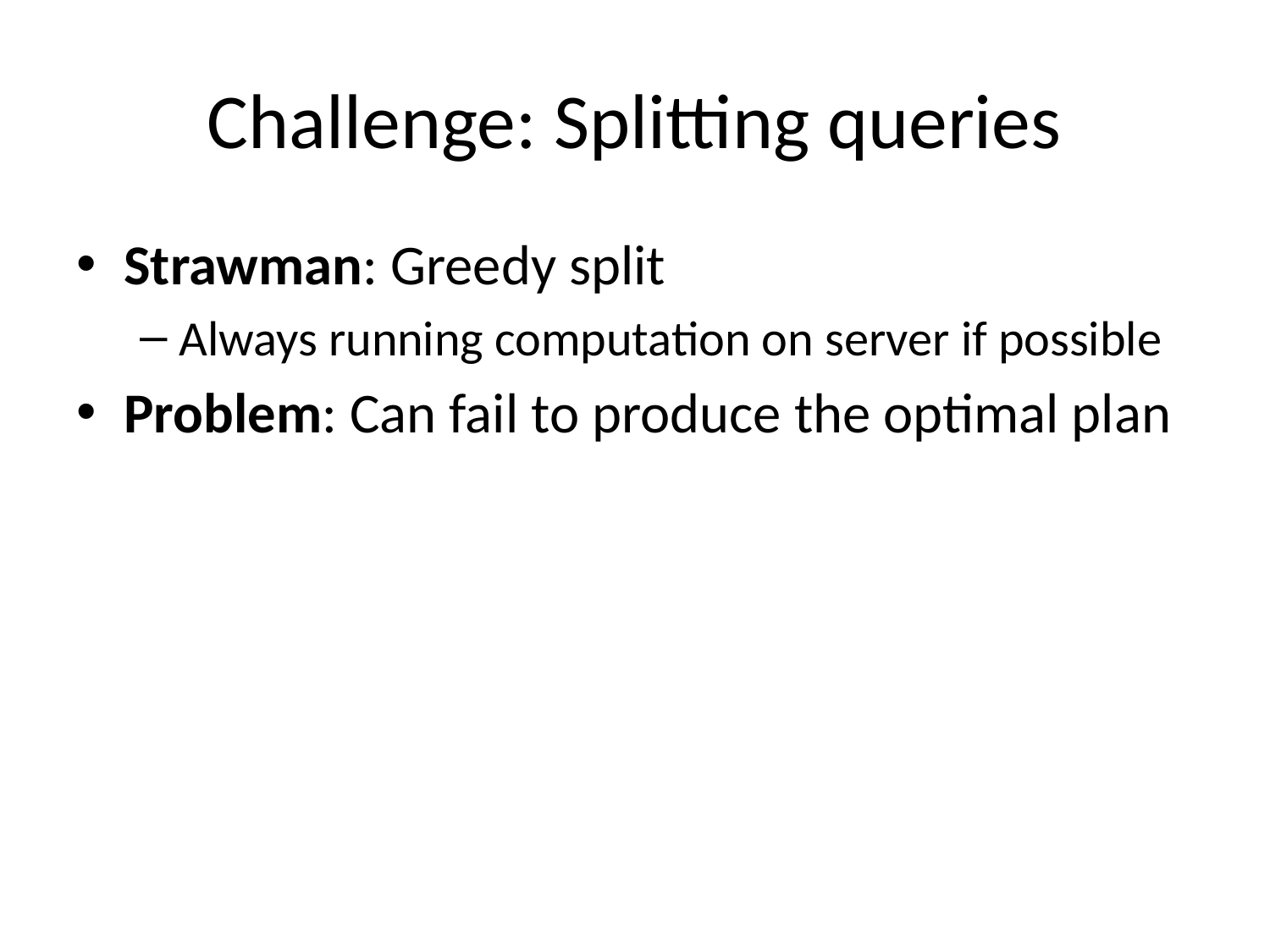

# Challenge: Splitting queries
Strawman: Greedy split
Always running computation on server if possible
Problem: Can fail to produce the optimal plan